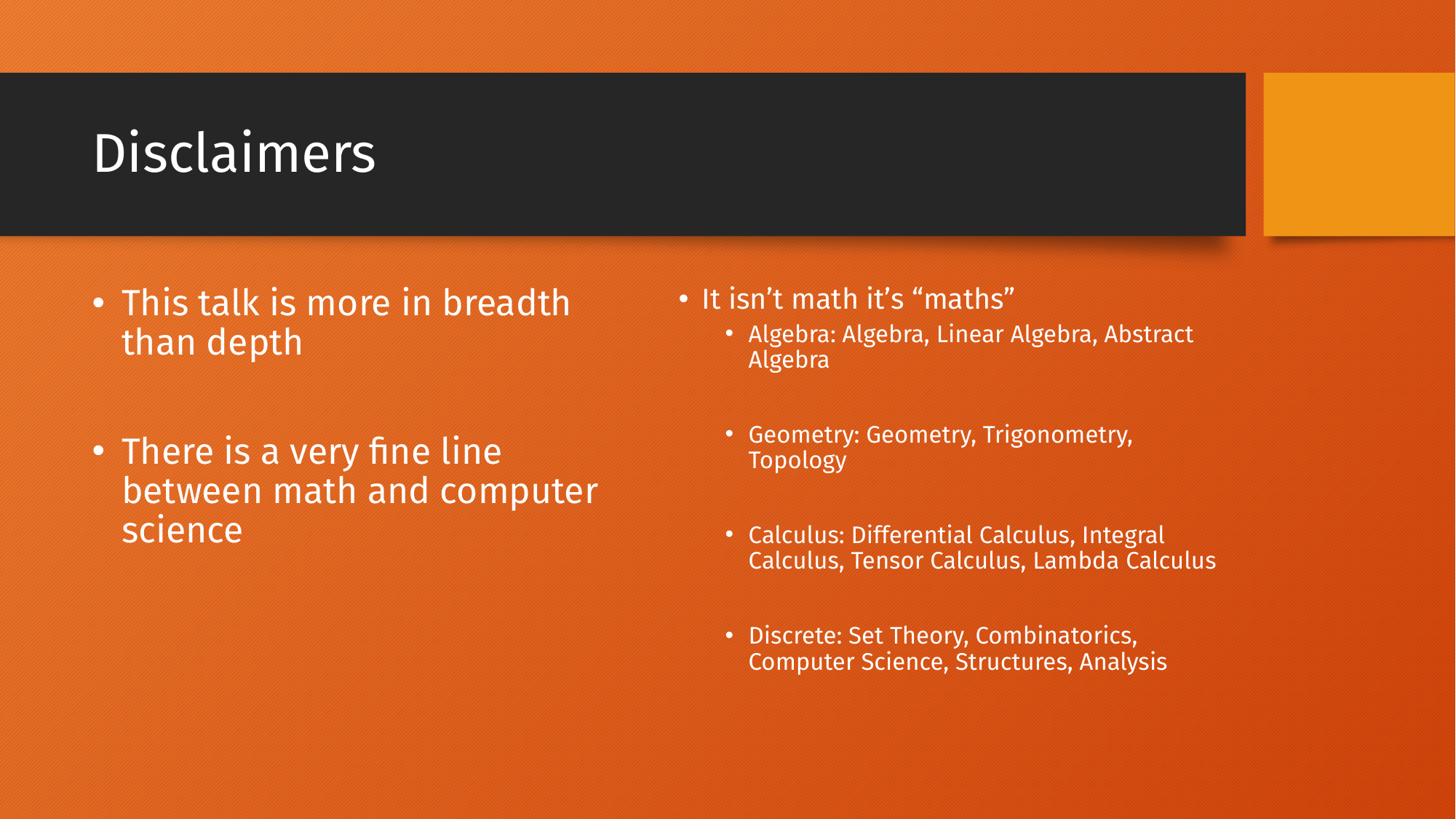

# Disclaimers
This talk is more in breadth than depth

There is a very fine line between math and computer science

It isn’t math it’s “maths”
Algebra: Algebra, Linear Algebra, Abstract Algebra

Geometry: Geometry, Trigonometry, Topology

Calculus: Differential Calculus, Integral Calculus, Tensor Calculus, Lambda Calculus

Discrete: Set Theory, Combinatorics, Computer Science, Structures, Analysis